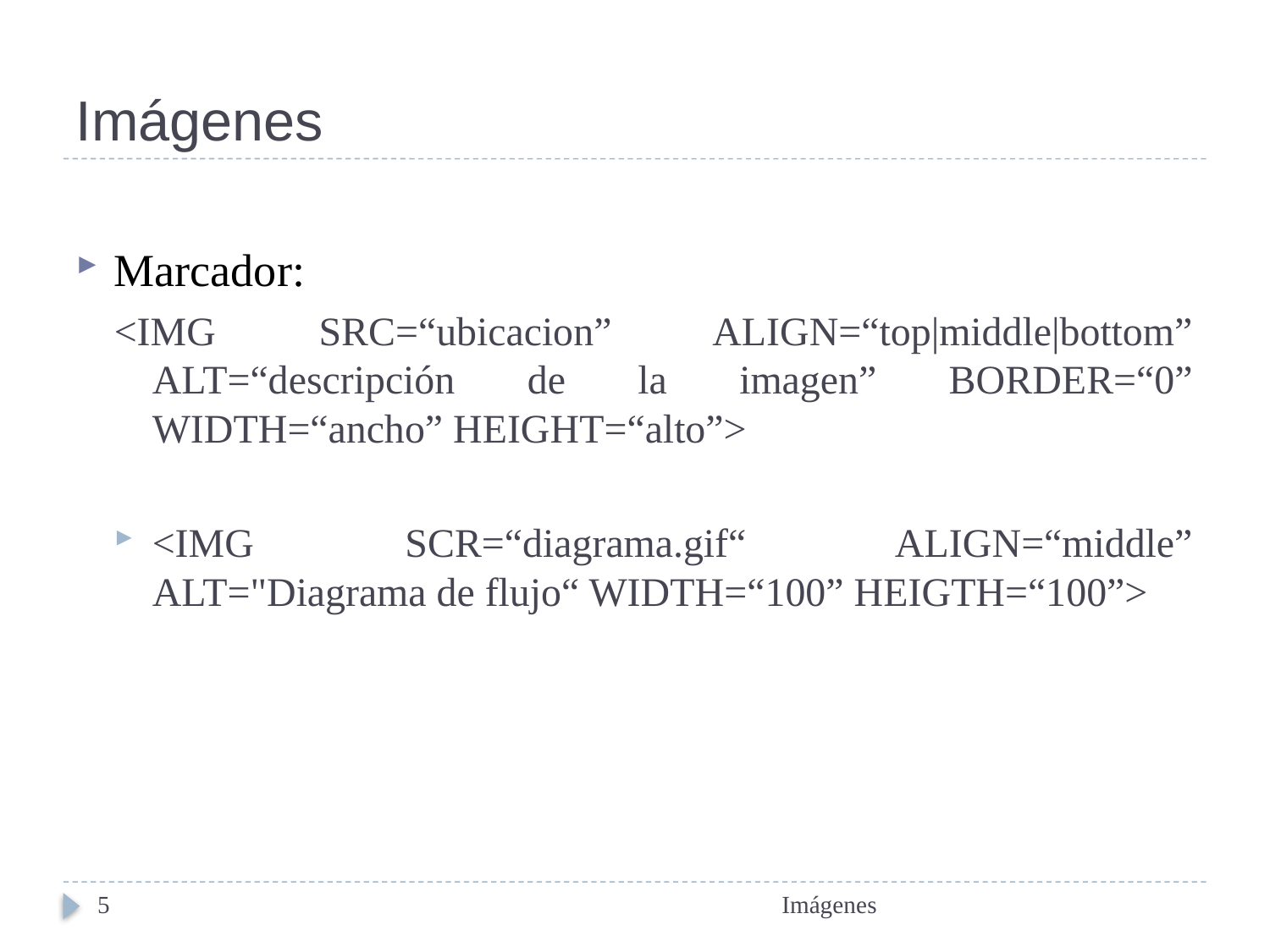

# Imágenes

Marcador:
<IMG SRC=“ubicacion” ALIGN=“top|middle|bottom” ALT=“descripción de la imagen” BORDER=“0” WIDTH=“ancho” HEIGHT=“alto”>

<IMG SCR=“diagrama.gif“ ALIGN=“middle” ALT="Diagrama de flujo“ WIDTH=“100” HEIGTH=“100”>

5
Imágenes